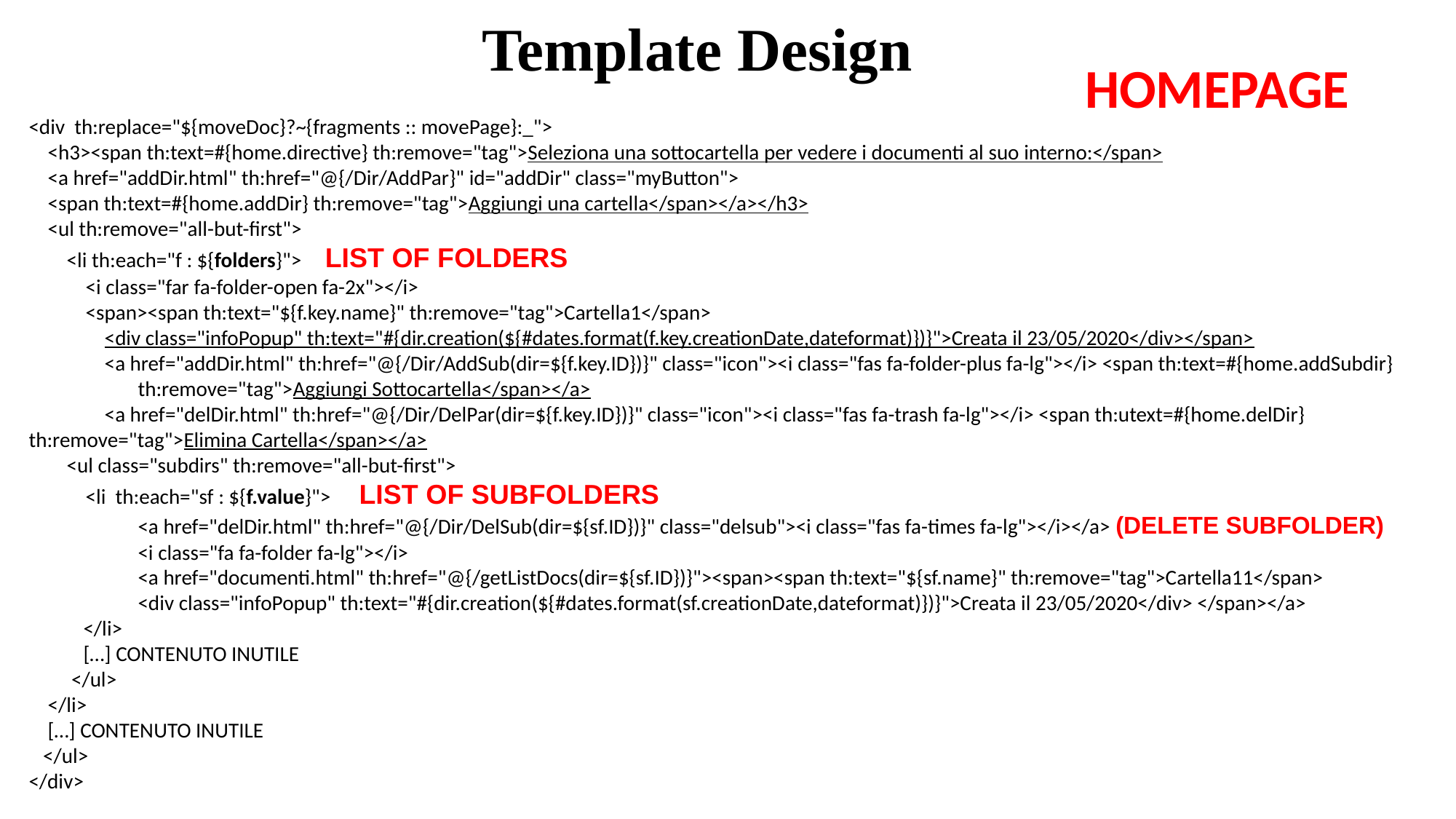

Template Design
HOMEPAGE
<div  th:replace="${moveDoc}?~{fragments :: movePage}:_">
    <h3><span th:text=#{home.directive} th:remove="tag">Seleziona una sottocartella per vedere i documenti al suo interno:</span>
    <a href="addDir.html" th:href="@{/Dir/AddPar}" id="addDir" class="myButton">
    <span th:text=#{home.addDir} th:remove="tag">Aggiungi una cartella</span></a></h3>
    <ul th:remove="all-but-first">
        <li th:each="f : ${folders}">     LIST OF FOLDERS
            <i class="far fa-folder-open fa-2x"></i>
            <span><span th:text="${f.key.name}" th:remove="tag">Cartella1</span>
                <div class="infoPopup" th:text="#{dir.creation(${#dates.format(f.key.creationDate,dateformat)})}">Creata il 23/05/2020</div></span>
                <a href="addDir.html" th:href="@{/Dir/AddSub(dir=${f.key.ID})}" class="icon"><i class="fas fa-folder-plus fa-lg"></i> <span th:text=#{home.addSubdir} 	th:remove="tag">Aggiungi Sottocartella</span></a>
                <a href="delDir.html" th:href="@{/Dir/DelPar(dir=${f.key.ID})}" class="icon"><i class="fas fa-trash fa-lg"></i> <span th:utext=#{home.delDir} 	th:remove="tag">Elimina Cartella</span></a>
        <ul class="subdirs" th:remove="all-but-first">
            <li  th:each="sf : ${f.value}">      LIST OF SUBFOLDERS
	<a href="delDir.html" th:href="@{/Dir/DelSub(dir=${sf.ID})}" class="delsub"><i class="fas fa-times fa-lg"></i></a> (DELETE SUBFOLDER)
	<i class="fa fa-folder fa-lg"></i>
	<a href="documenti.html" th:href="@{/getListDocs(dir=${sf.ID})}"><span><span th:text="${sf.name}" th:remove="tag">Cartella11</span>
	<div class="infoPopup" th:text="#{dir.creation(${#dates.format(sf.creationDate,dateformat)})}">Creata il 23/05/2020</div> </span></a>
</li>
[…] CONTENUTO INUTILE
         </ul>
    </li>
    […] CONTENUTO INUTILE
   </ul>
</div>